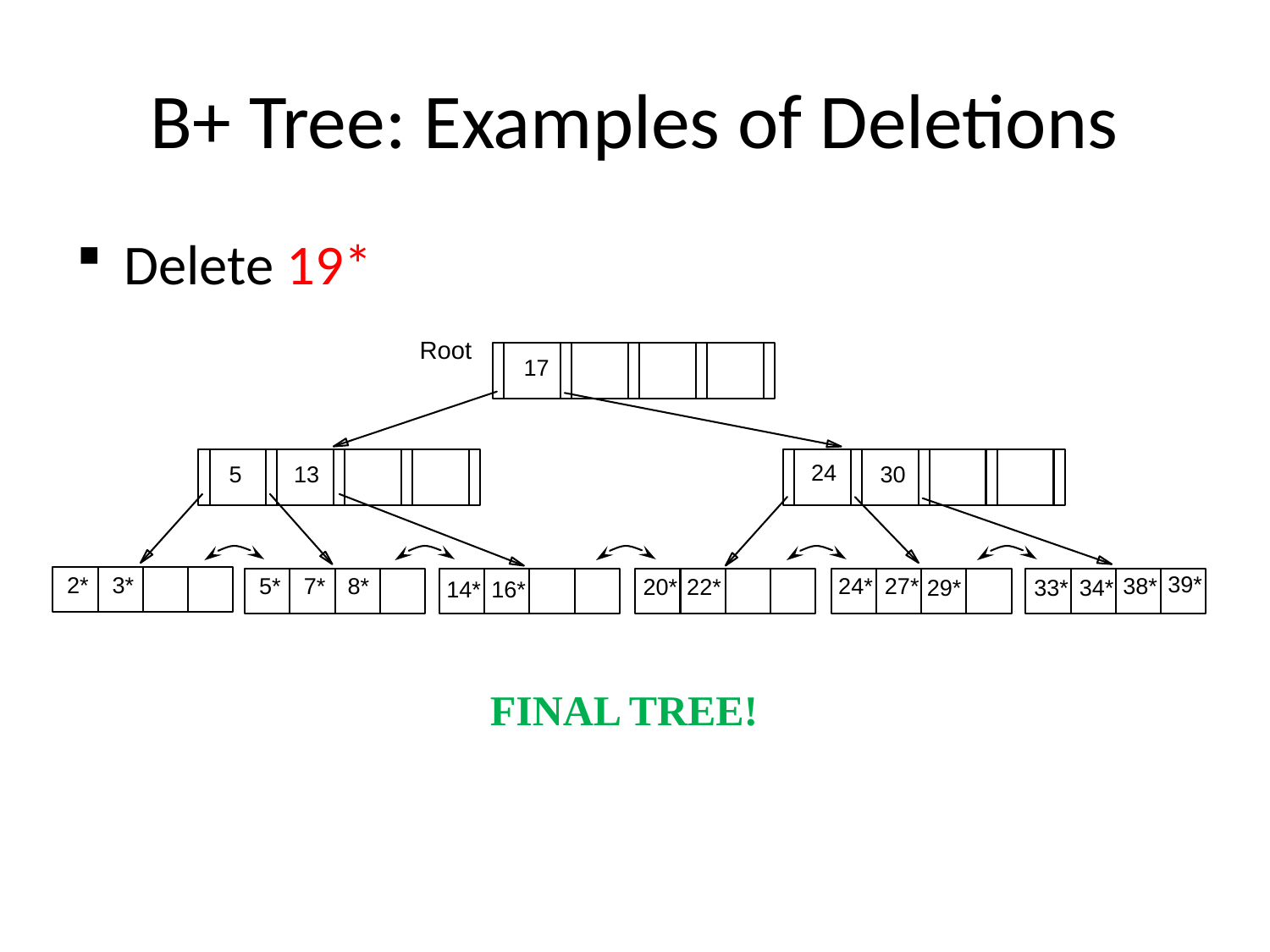

# B+ Tree: Examples of Deletions
Delete 19*
Root

17

24
30
5
13

39*
2*
3*
24*
27*
38*
5*
7*
8*
20*
22*
29*
33*
34*

14*
16*

FINAL TREE!